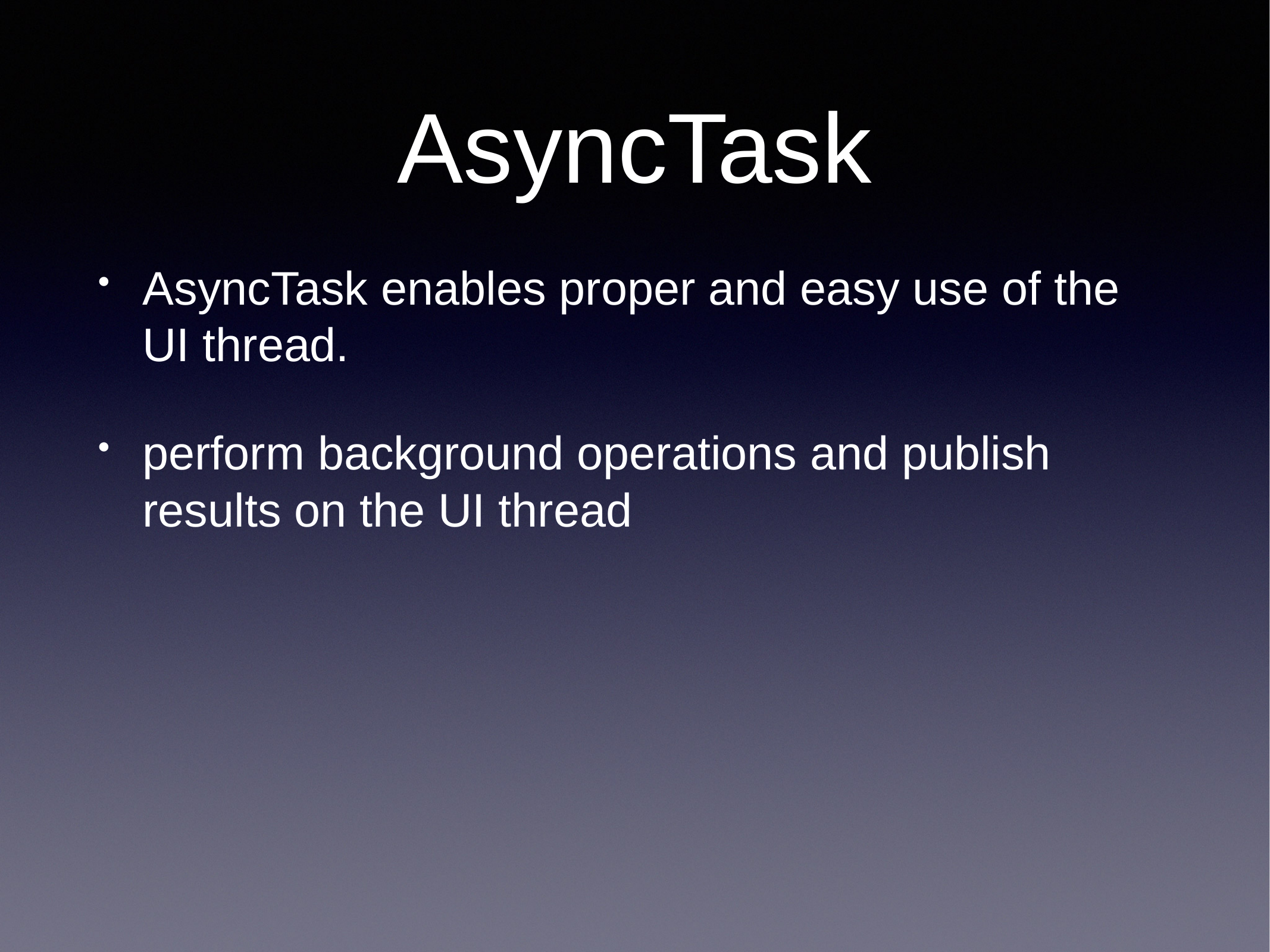

# AsyncTask
AsyncTask enables proper and easy use of the UI thread.
perform background operations and publish results on the UI thread